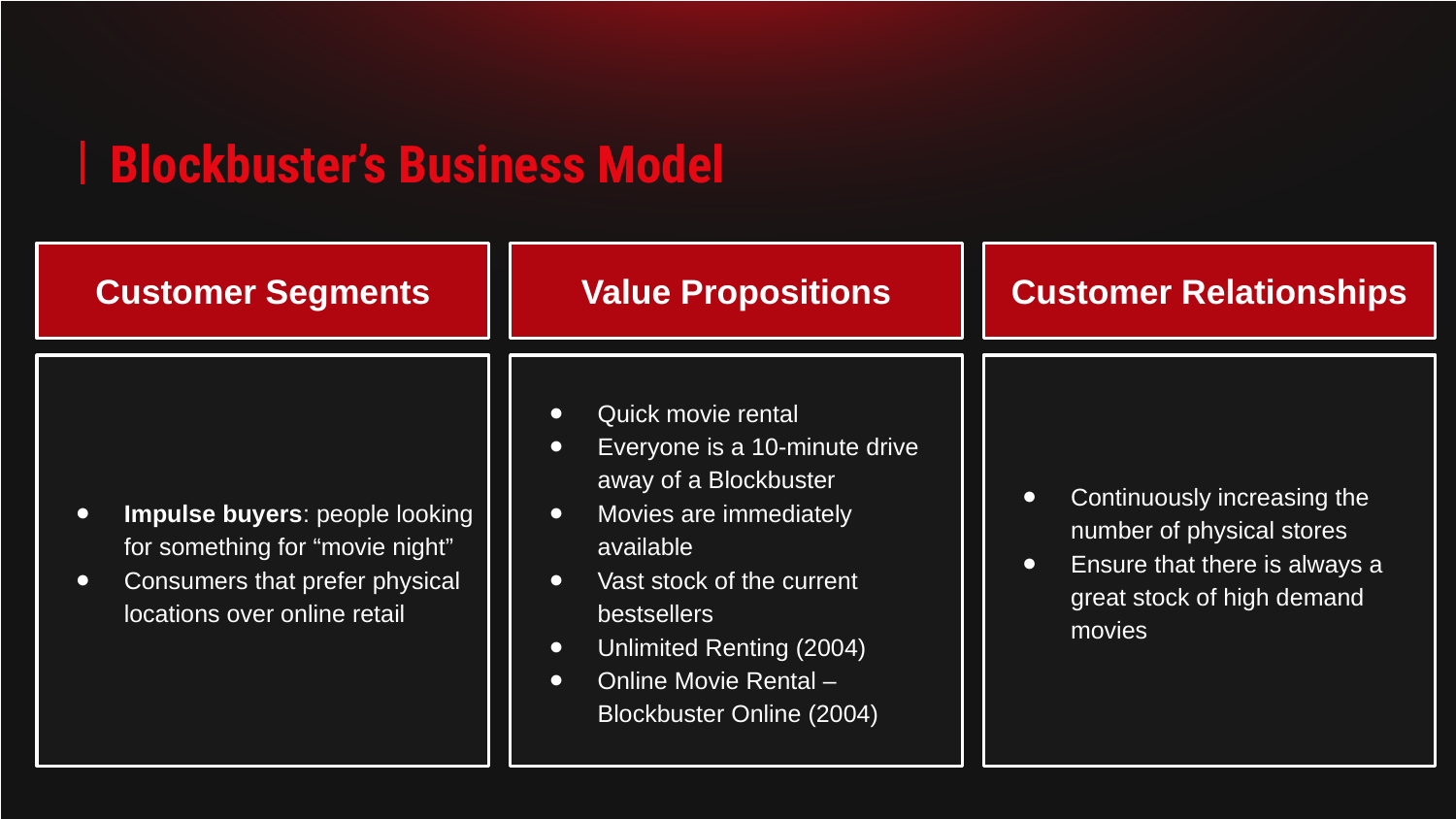

# Blockbuster’s Business Model
Value Propositions
Customer Segments
Customer Relationships
Impulse buyers: people looking for something for “movie night”
Consumers that prefer physical locations over online retail
Quick movie rental
Everyone is a 10-minute drive away of a Blockbuster
Movies are immediately available
Vast stock of the current bestsellers
Unlimited Renting (2004)
Online Movie Rental – Blockbuster Online (2004)
Continuously increasing the number of physical stores
Ensure that there is always a great stock of high demand movies